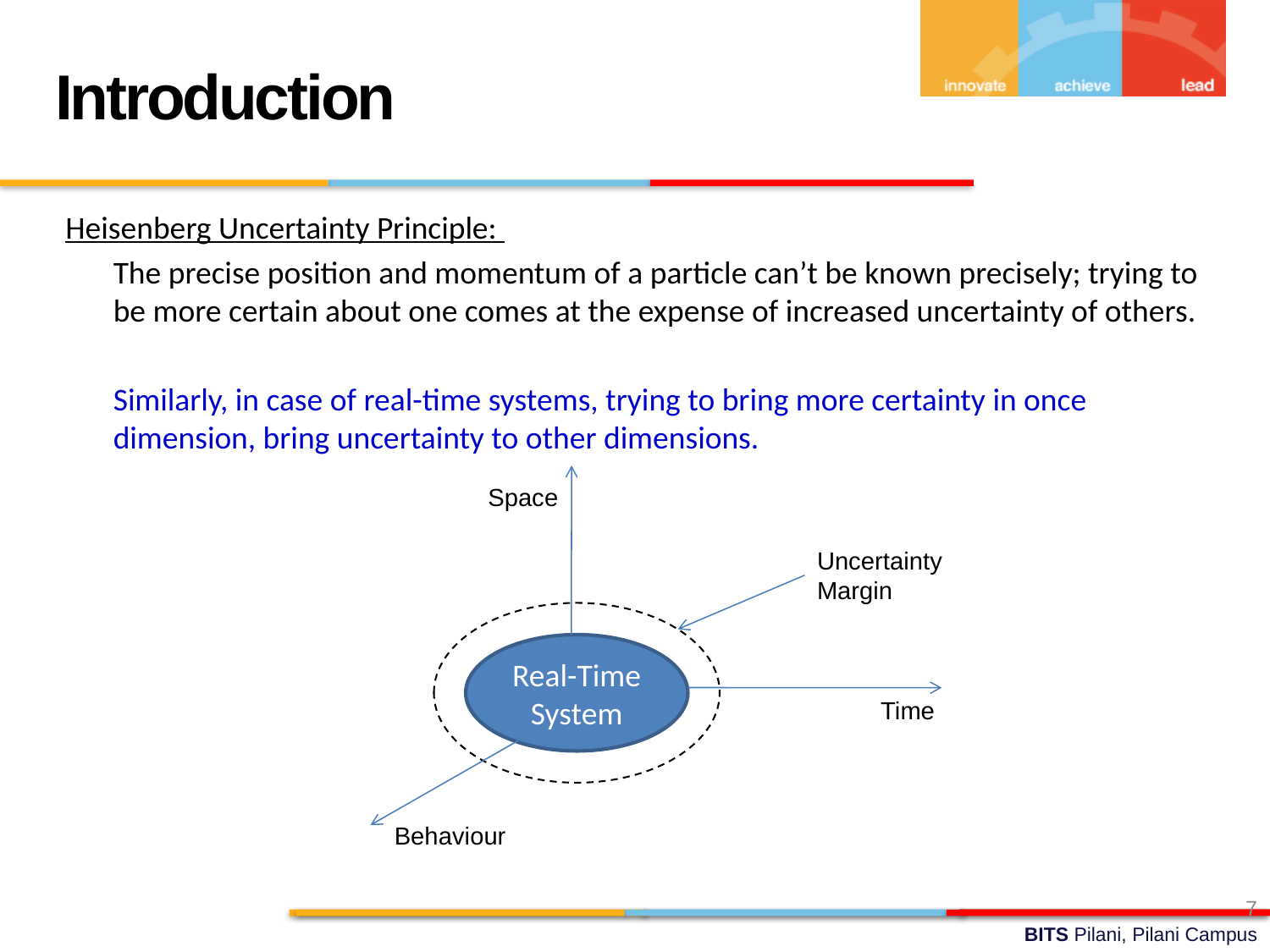

Introduction
Heisenberg Uncertainty Principle:
	The precise position and momentum of a particle can’t be known precisely; trying to be more certain about one comes at the expense of increased uncertainty of others.

	Similarly, in case of real-time systems, trying to bring more certainty in once dimension, bring uncertainty to other dimensions.

Space
Uncertainty
Margin

Real-Time System
Time
Behaviour
7